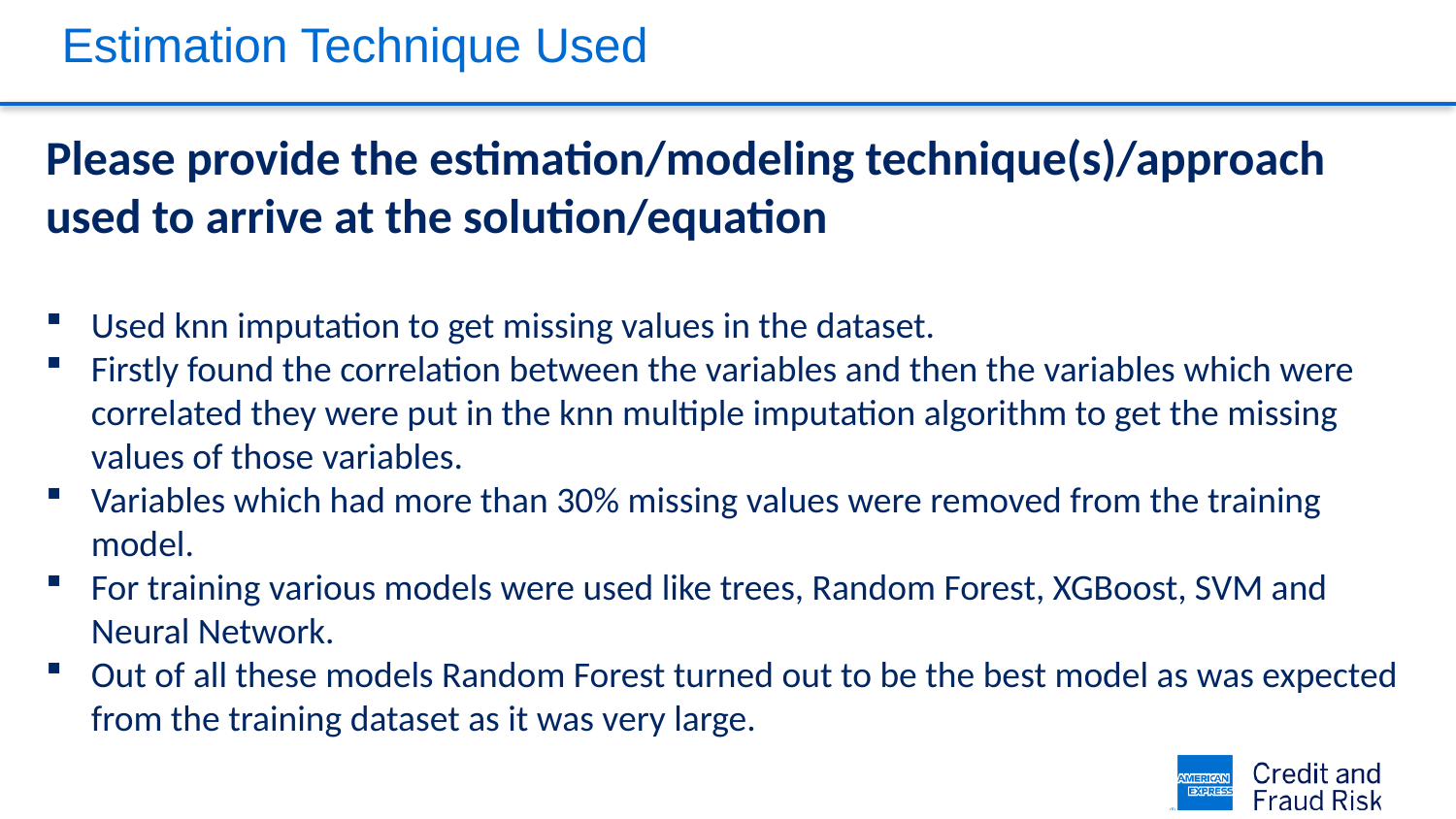

# Estimation Technique Used
Please provide the estimation/modeling technique(s)/approach used to arrive at the solution/equation

Used knn imputation to get missing values in the dataset.
Firstly found the correlation between the variables and then the variables which were correlated they were put in the knn multiple imputation algorithm to get the missing values of those variables.
Variables which had more than 30% missing values were removed from the training model.
For training various models were used like trees, Random Forest, XGBoost, SVM and Neural Network.
Out of all these models Random Forest turned out to be the best model as was expected from the training dataset as it was very large.